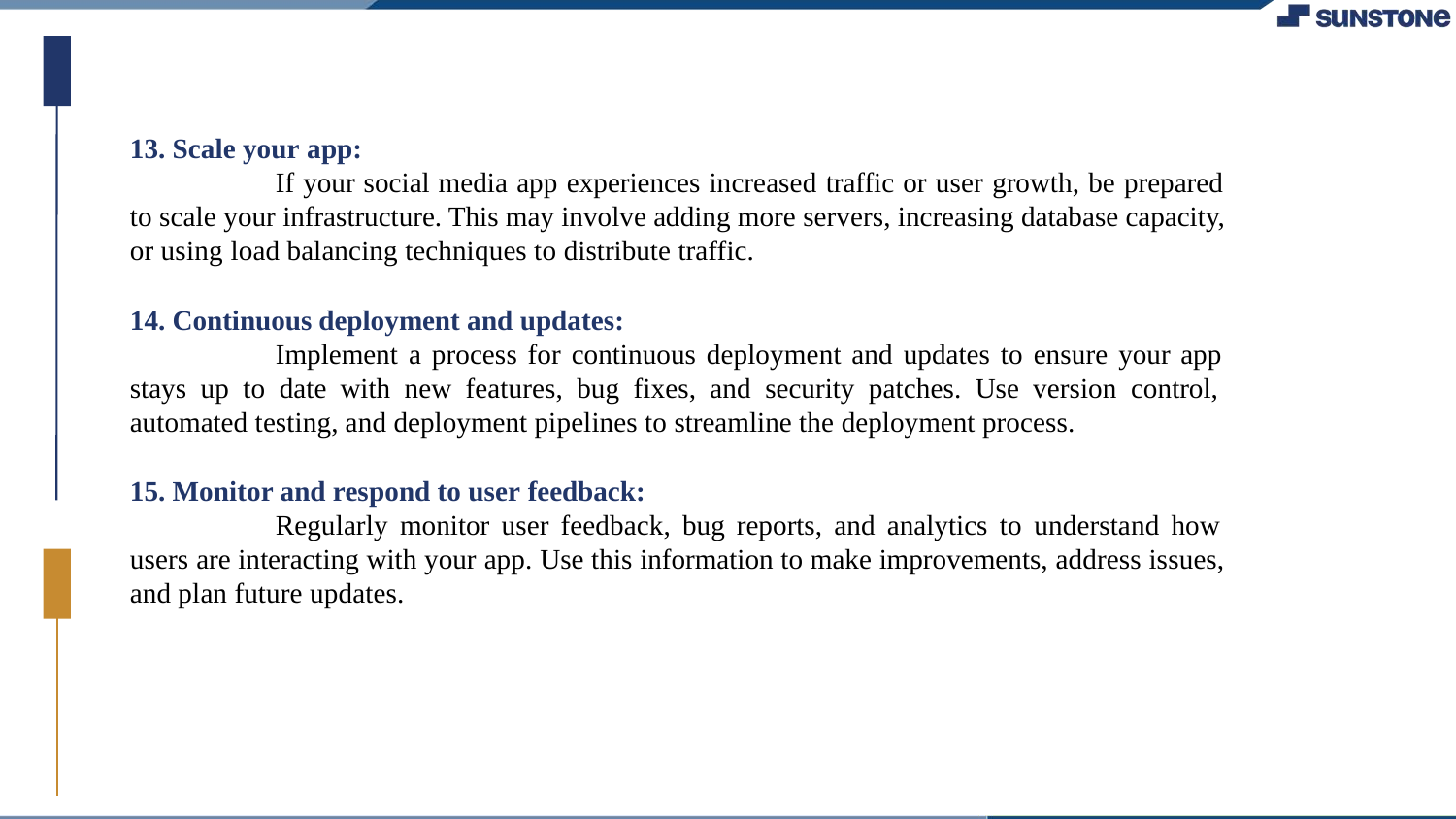

Scale your app:
If your social media app experiences increased traffic or user growth, be prepared  to scale your infrastructure. This may involve adding more servers, increasing database capacity,  or using load balancing techniques to distribute traffic.

Continuous deployment and updates:
Implement a process for continuous deployment and updates to ensure your app  stays up to date with new features, bug fixes, and security patches. Use version control,  automated testing, and deployment pipelines to streamline the deployment process.

Monitor and respond to user feedback:
Regularly monitor user feedback, bug reports, and analytics to understand how  users are interacting with your app. Use this information to make improvements, address issues,  and plan future updates.